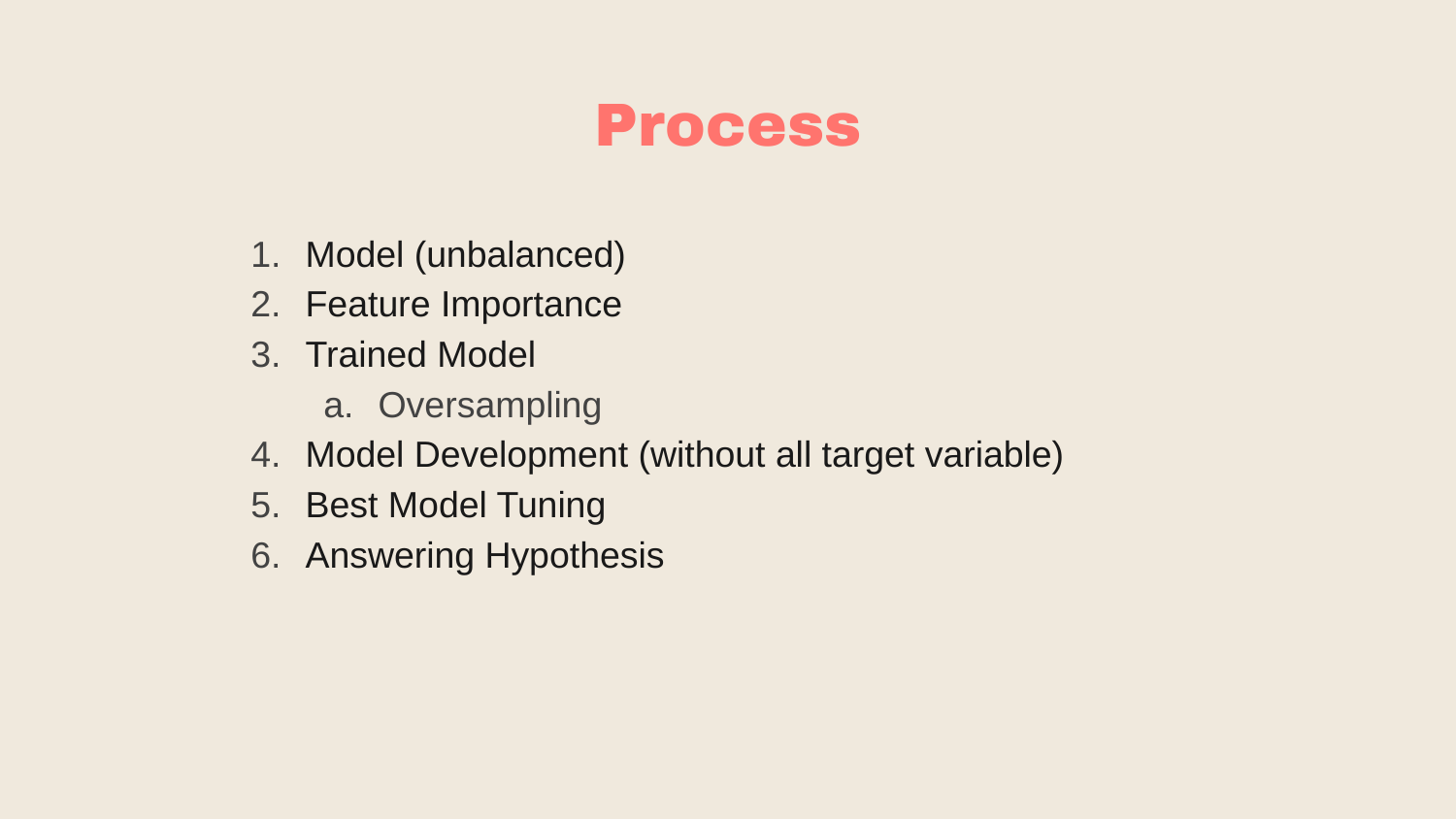

# Process
Model (unbalanced)
Feature Importance
Trained Model
Oversampling
Model Development (without all target variable)
Best Model Tuning
Answering Hypothesis